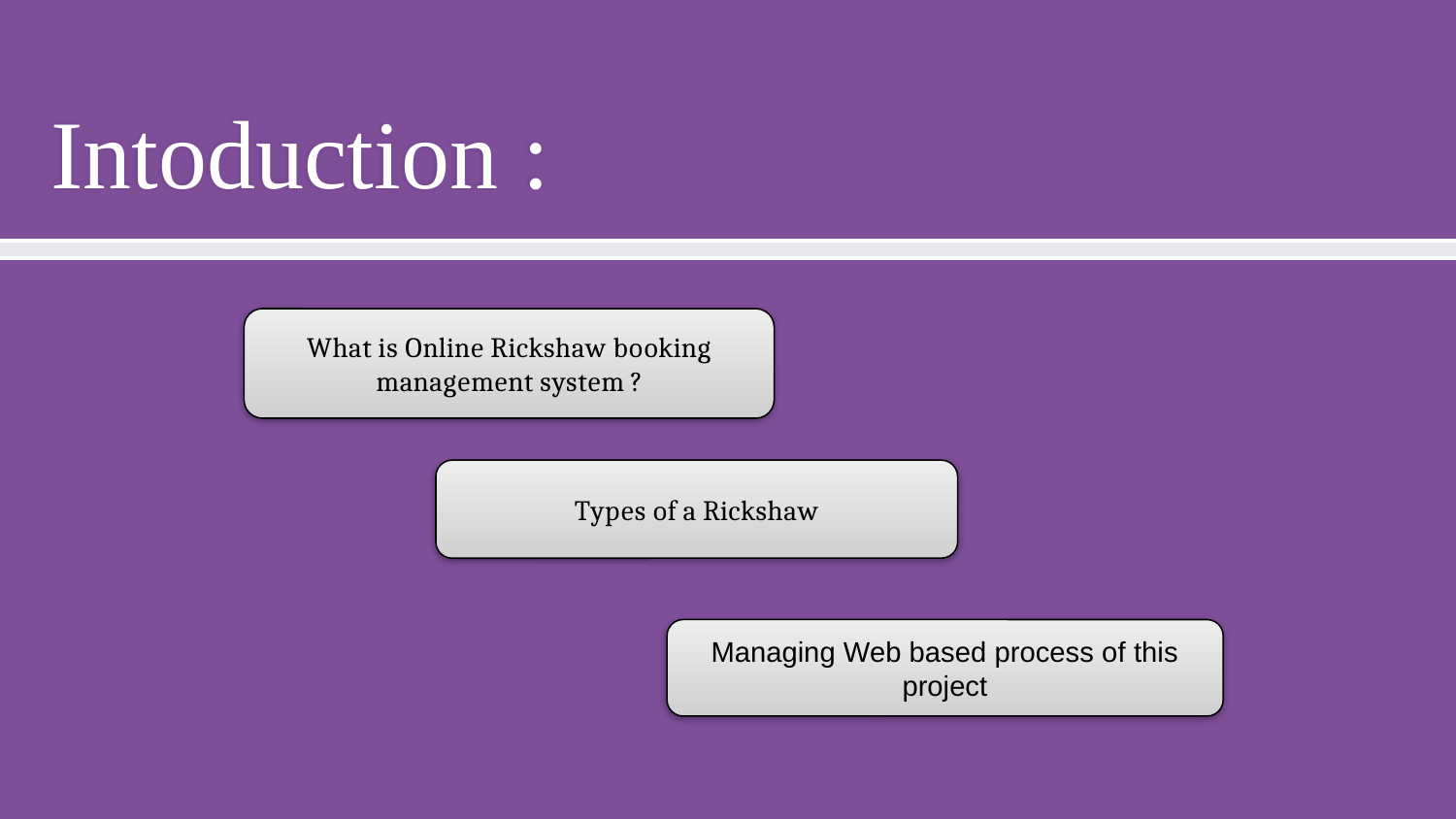

# Intoduction :

What is Online Rickshaw booking management system ?
Types of a Rickshaw
Managing Web based process of this project
2